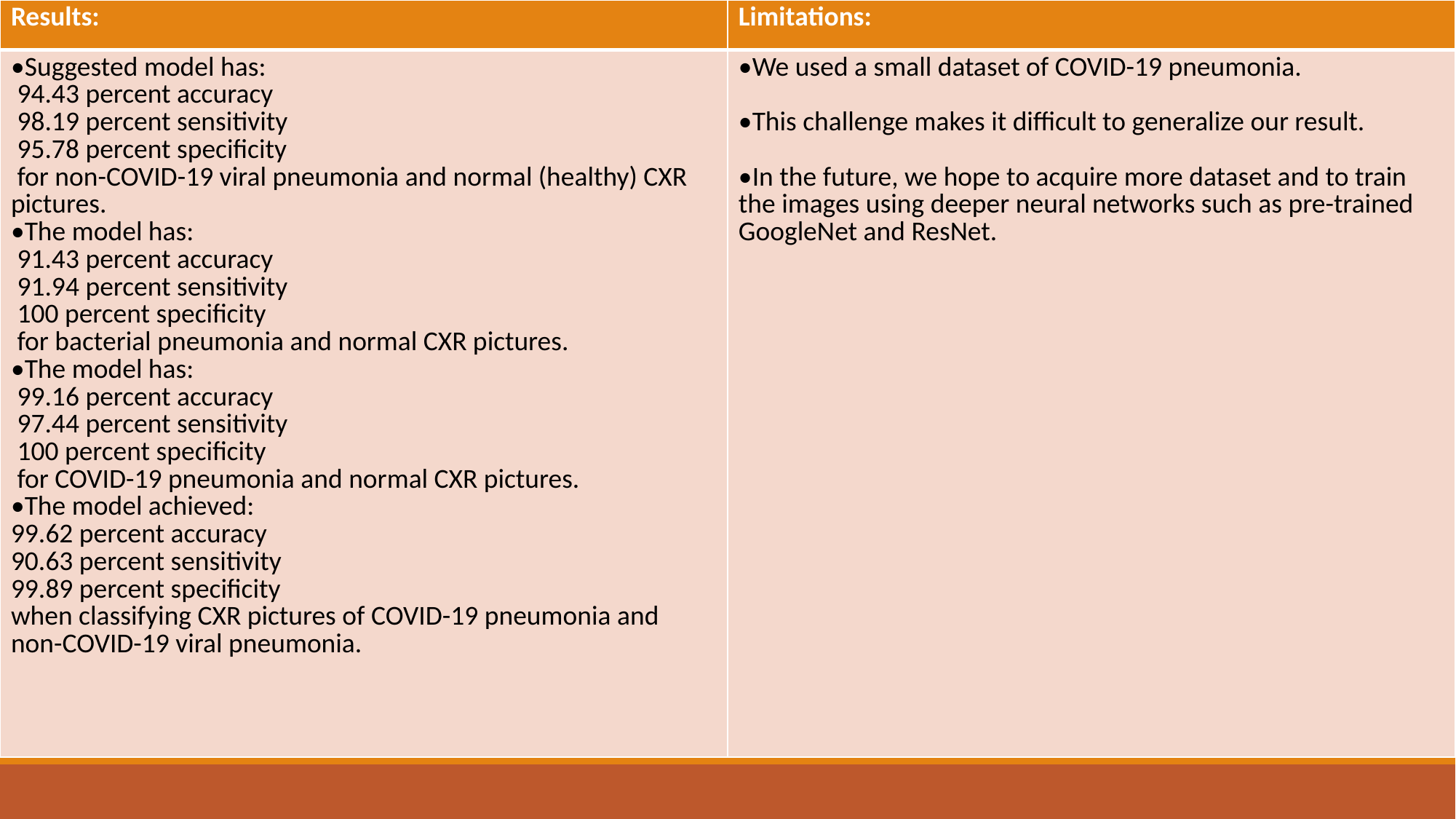

| Results: | Limitations: |
| --- | --- |
| •Suggested model has: 94.43 percent accuracy 98.19 percent sensitivity 95.78 percent specificity for non-COVID-19 viral pneumonia and normal (healthy) CXR pictures. •The model has: 91.43 percent accuracy 91.94 percent sensitivity 100 percent specificity for bacterial pneumonia and normal CXR pictures. •The model has: 99.16 percent accuracy 97.44 percent sensitivity 100 percent specificity for COVID-19 pneumonia and normal CXR pictures. •The model achieved: 99.62 percent accuracy 90.63 percent sensitivity 99.89 percent specificity when classifying CXR pictures of COVID-19 pneumonia and non-COVID-19 viral pneumonia. | •We used a small dataset of COVID-19 pneumonia. •This challenge makes it difficult to generalize our result. •In the future, we hope to acquire more dataset and to train the images using deeper neural networks such as pre-trained GoogleNet and ResNet. |
#